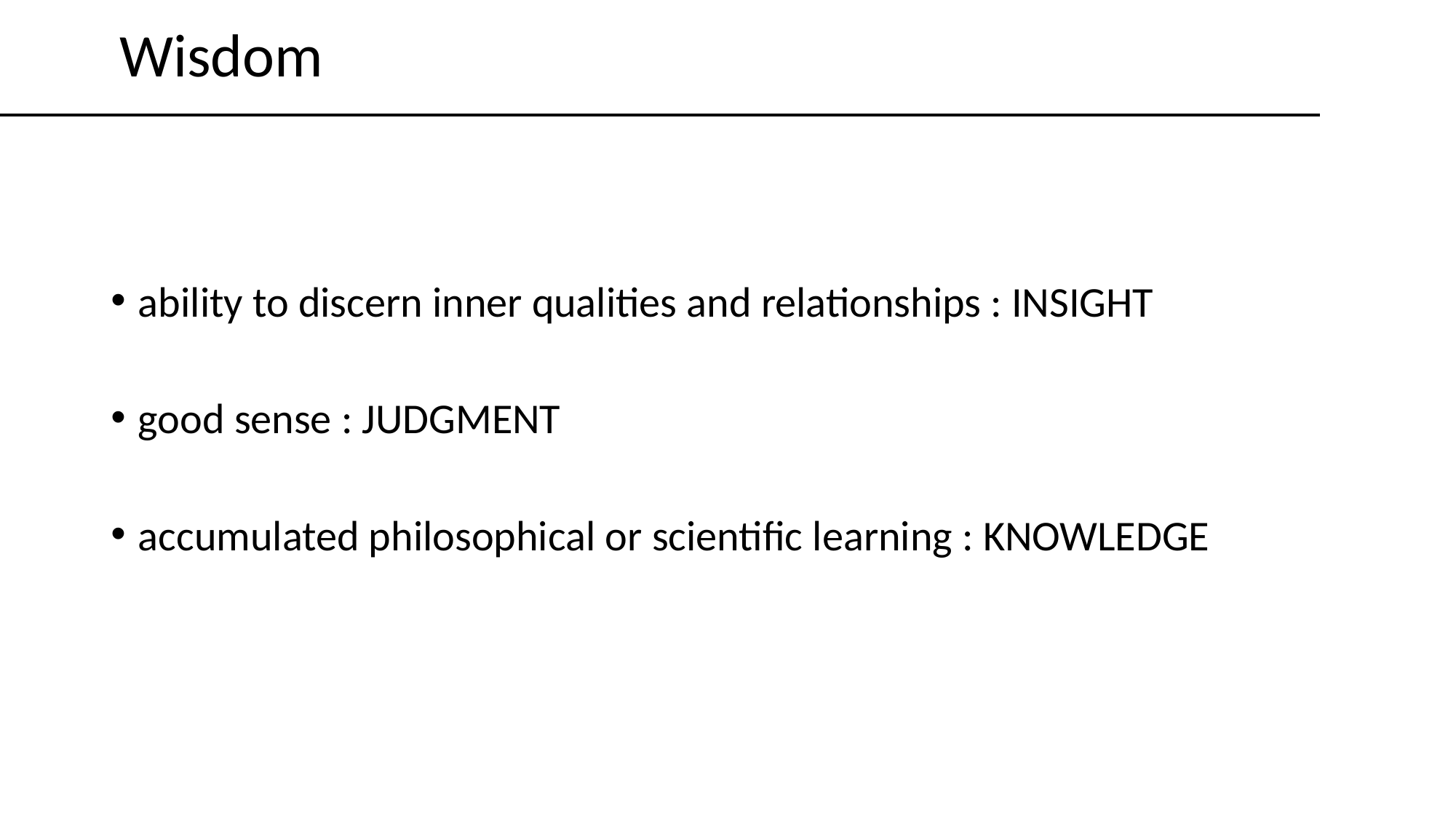

# Wisdom
ability to discern inner qualities and relationships : INSIGHT
good sense : JUDGMENT
accumulated philosophical or scientific learning : KNOWLEDGE